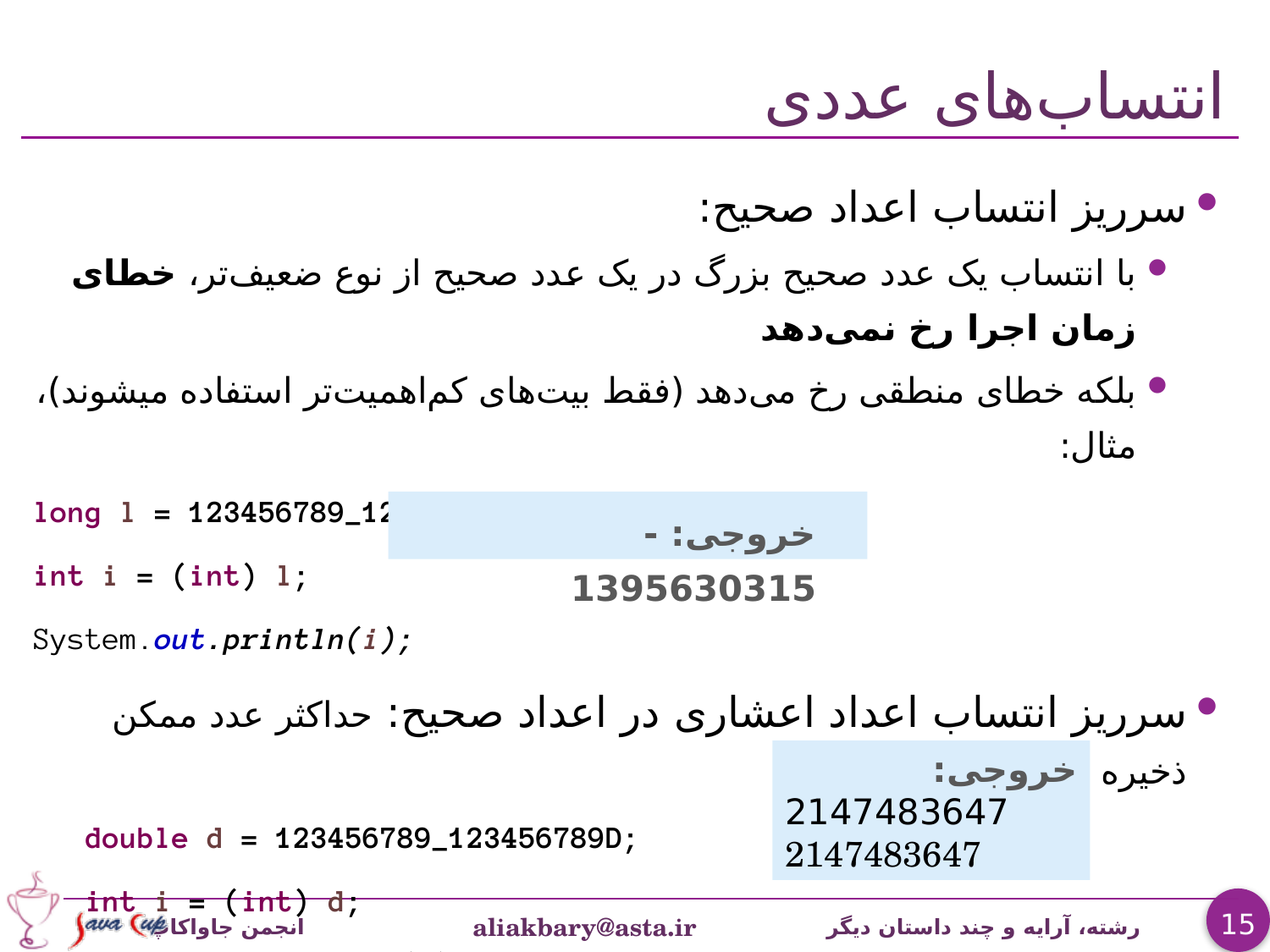

# انتساب‌های عددی
سرریز انتساب اعداد صحیح:
با انتساب یک عدد صحیح بزرگ در یک عدد صحیح از نوع ضعیف‌تر، خطای زمان اجرا رخ نمی‌دهد
بلکه خطای منطقی رخ می‌دهد (فقط بیت‌های کم‌اهمیت‌تر استفاده میشوند)، مثال:
long l = 123456789_123456789L;
int i = (int) l;
System.out.println(i);
سرریز انتساب اعداد اعشاری در اعداد صحیح: حداکثر عدد ممکن ذخیره می‌شود، مثال:
   double d = 123456789_123456789D;
   int i = (int) d;
   System.out.println(i);
   System.out.println(Integer.MAX_VALUE);
خروجی: -1395630315
خروجی:
2147483647
2147483647